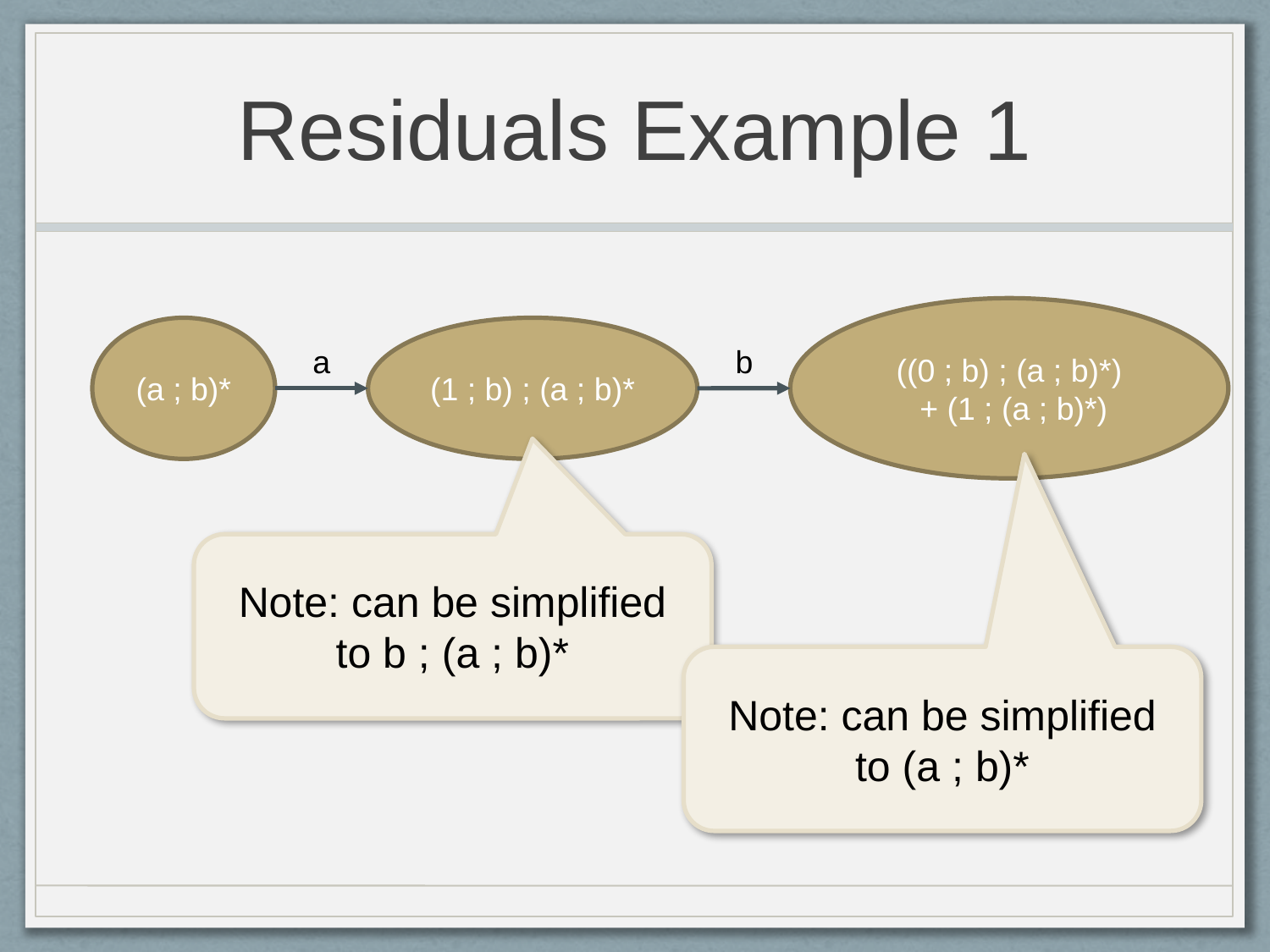

# Residuals Example 1
((0 ; b) ; (a ; b)*)
 + (1 ; (a ; b)*)
(a ; b)*
(1 ; b) ; (a ; b)*
a
b
Note: can be simplified to b ; (a ; b)*
Note: can be simplified to (a ; b)*